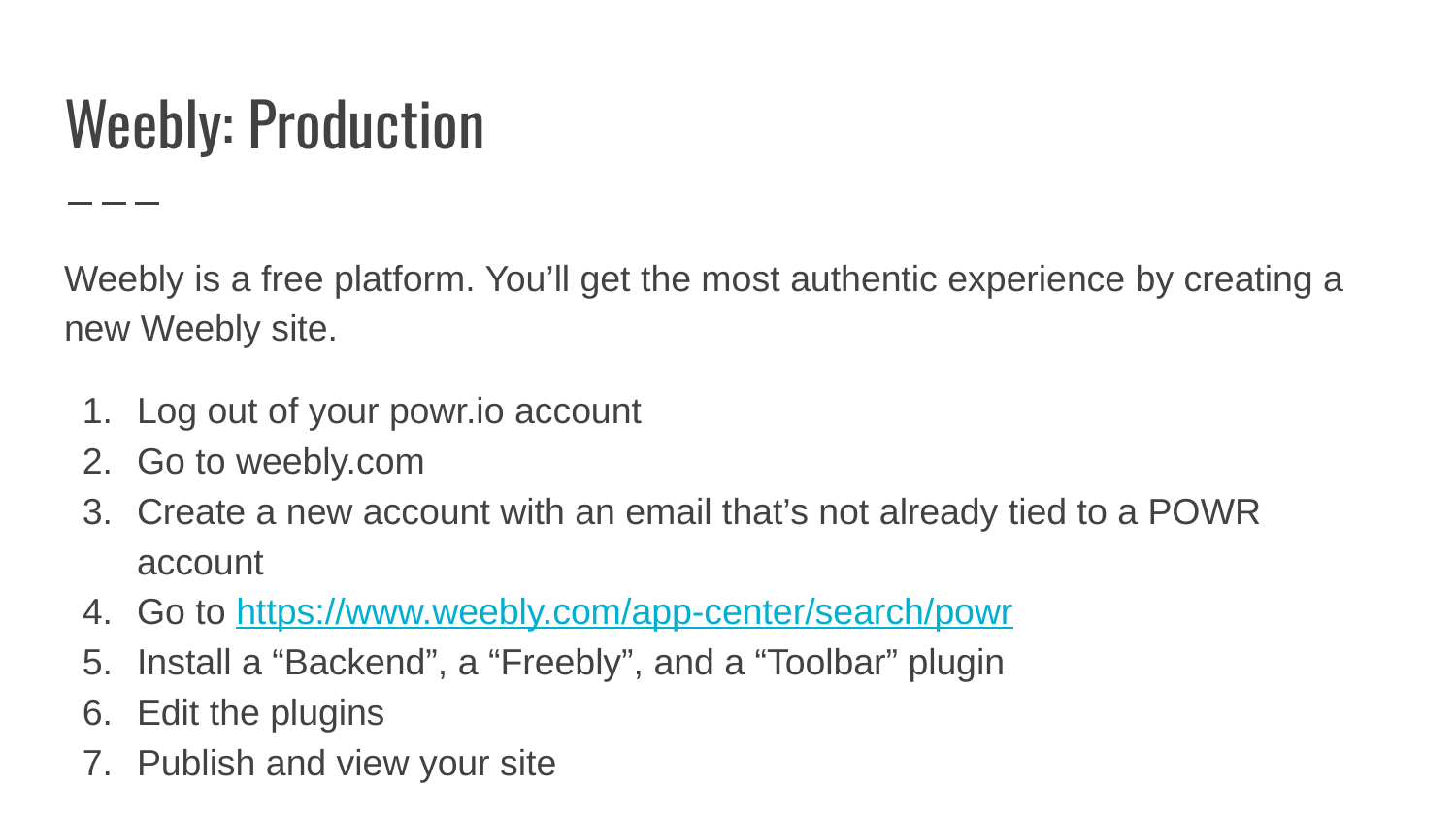

# Weebly: Production
Weebly is a free platform. You’ll get the most authentic experience by creating a new Weebly site.
Log out of your powr.io account
Go to weebly.com
Create a new account with an email that’s not already tied to a POWR account
Go to https://www.weebly.com/app-center/search/powr
Install a “Backend”, a “Freebly”, and a “Toolbar” plugin
Edit the plugins
Publish and view your site